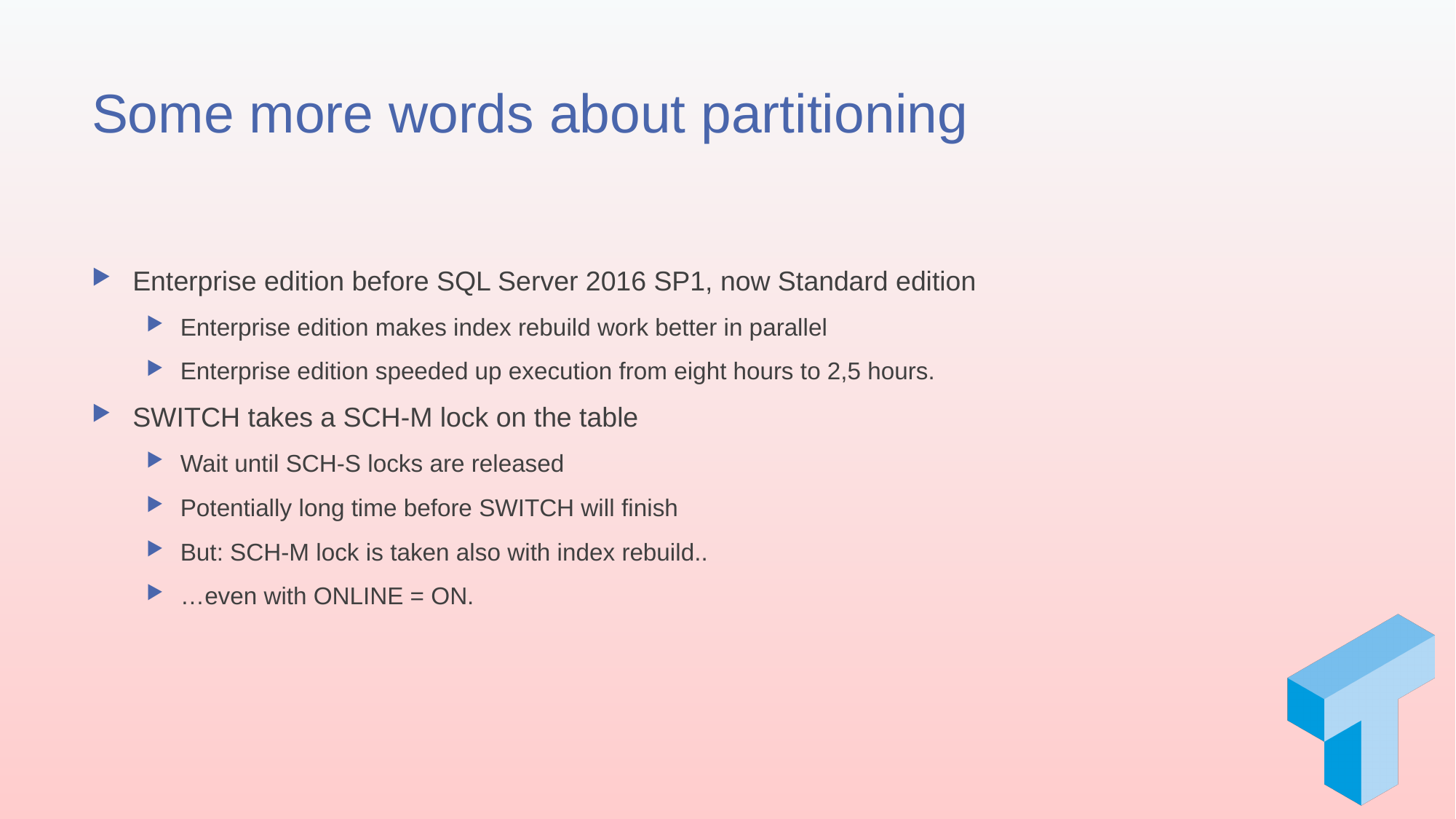

# Some more words about partitioning
Enterprise edition before SQL Server 2016 SP1, now Standard edition
Enterprise edition makes index rebuild work better in parallel
Enterprise edition speeded up execution from eight hours to 2,5 hours.
SWITCH takes a SCH-M lock on the table
Wait until SCH-S locks are released
Potentially long time before SWITCH will finish
But: SCH-M lock is taken also with index rebuild..
…even with ONLINE = ON.